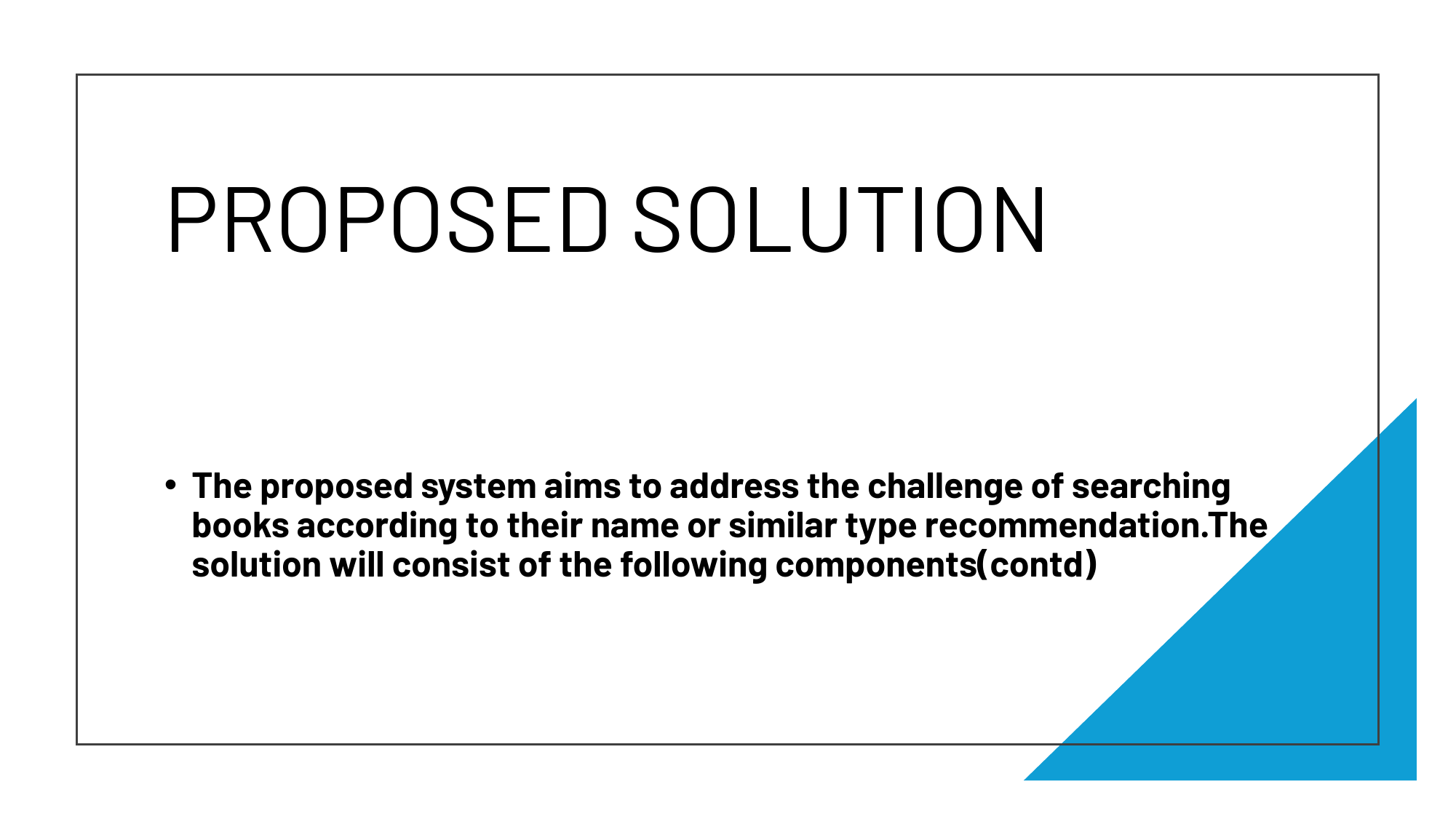

# PROPOSED SOLUTION

The proposed system aims to address the challenge of searching books according to their name or similar type recommendation.The solution will consist of the following components(contd)